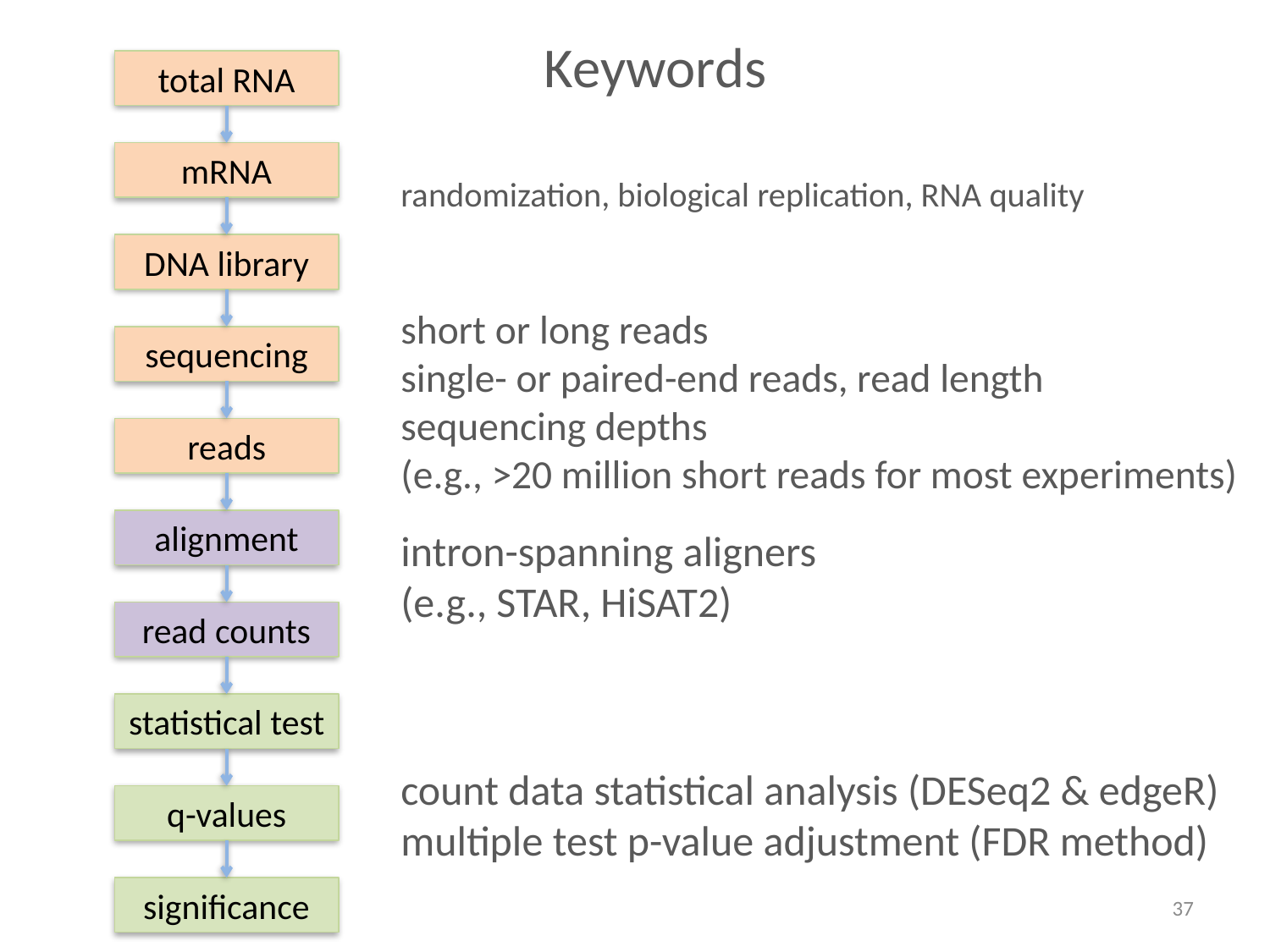

Keywords
total RNA
mRNA
randomization, biological replication, RNA quality
DNA library
short or long reads
single- or paired-end reads, read length
sequencing depths
(e.g., >20 million short reads for most experiments)
sequencing
reads
alignment
intron-spanning aligners
(e.g., STAR, HiSAT2)
read counts
statistical test
count data statistical analysis (DESeq2 & edgeR)
multiple test p-value adjustment (FDR method)
q-values
significance
37